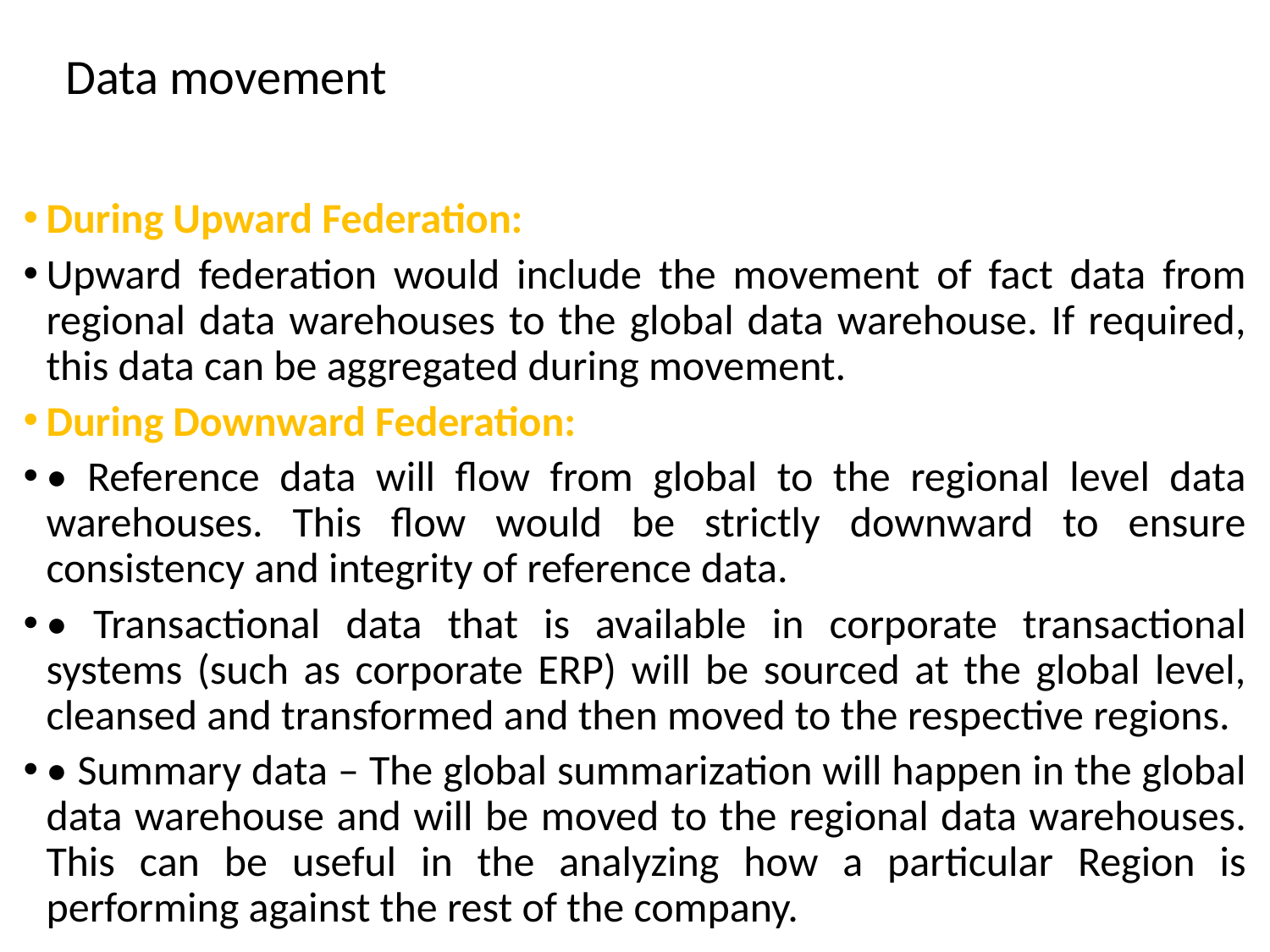

# Data movement
During Upward Federation:
Upward federation would include the movement of fact data from regional data warehouses to the global data warehouse. If required, this data can be aggregated during movement.
During Downward Federation:
• Reference data will flow from global to the regional level data warehouses. This flow would be strictly downward to ensure consistency and integrity of reference data.
• Transactional data that is available in corporate transactional systems (such as corporate ERP) will be sourced at the global level, cleansed and transformed and then moved to the respective regions.
• Summary data – The global summarization will happen in the global data warehouse and will be moved to the regional data warehouses. This can be useful in the analyzing how a particular Region is performing against the rest of the company.